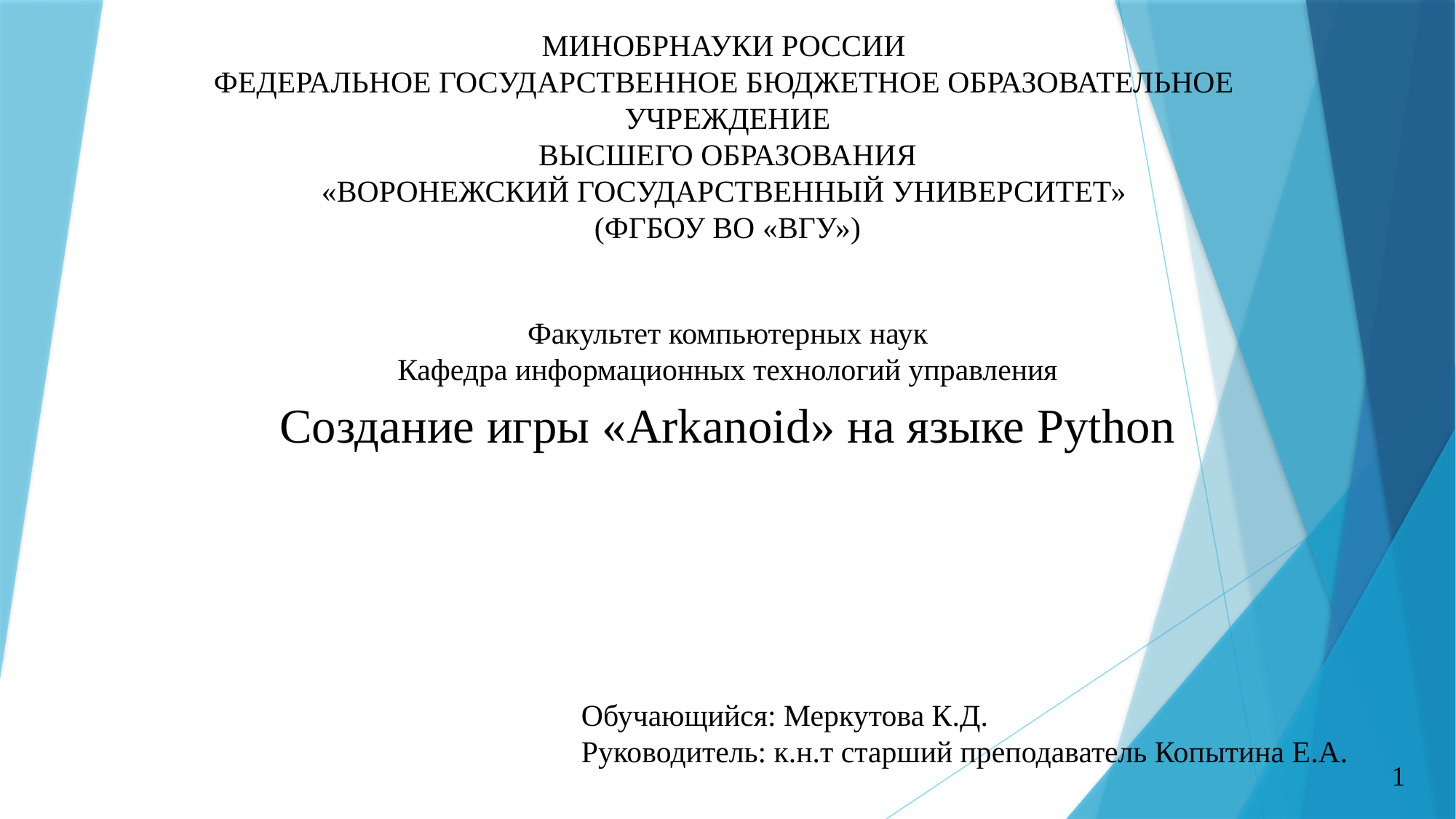

МИНОБРНАУКИ РОССИИ
ФЕДЕРАЛЬНОЕ ГОСУДАРСТВЕННОЕ БЮДЖЕТНОЕ ОБРАЗОВАТЕЛЬНОЕ
УЧРЕЖДЕНИЕ
ВЫСШЕГО ОБРАЗОВАНИЯ
«ВОРОНЕЖСКИЙ ГОСУДАРСТВЕННЫЙ УНИВЕРСИТЕТ»
(ФГБОУ ВО «ВГУ»)
Факультет компьютерных наук
Кафедра информационных технологий управления

Создание игры «Arkanoid» на языке Python
Обучающийся: Меркутова К.Д.
Руководитель: к.н.т старший преподаватель Копытина Е.А.
1